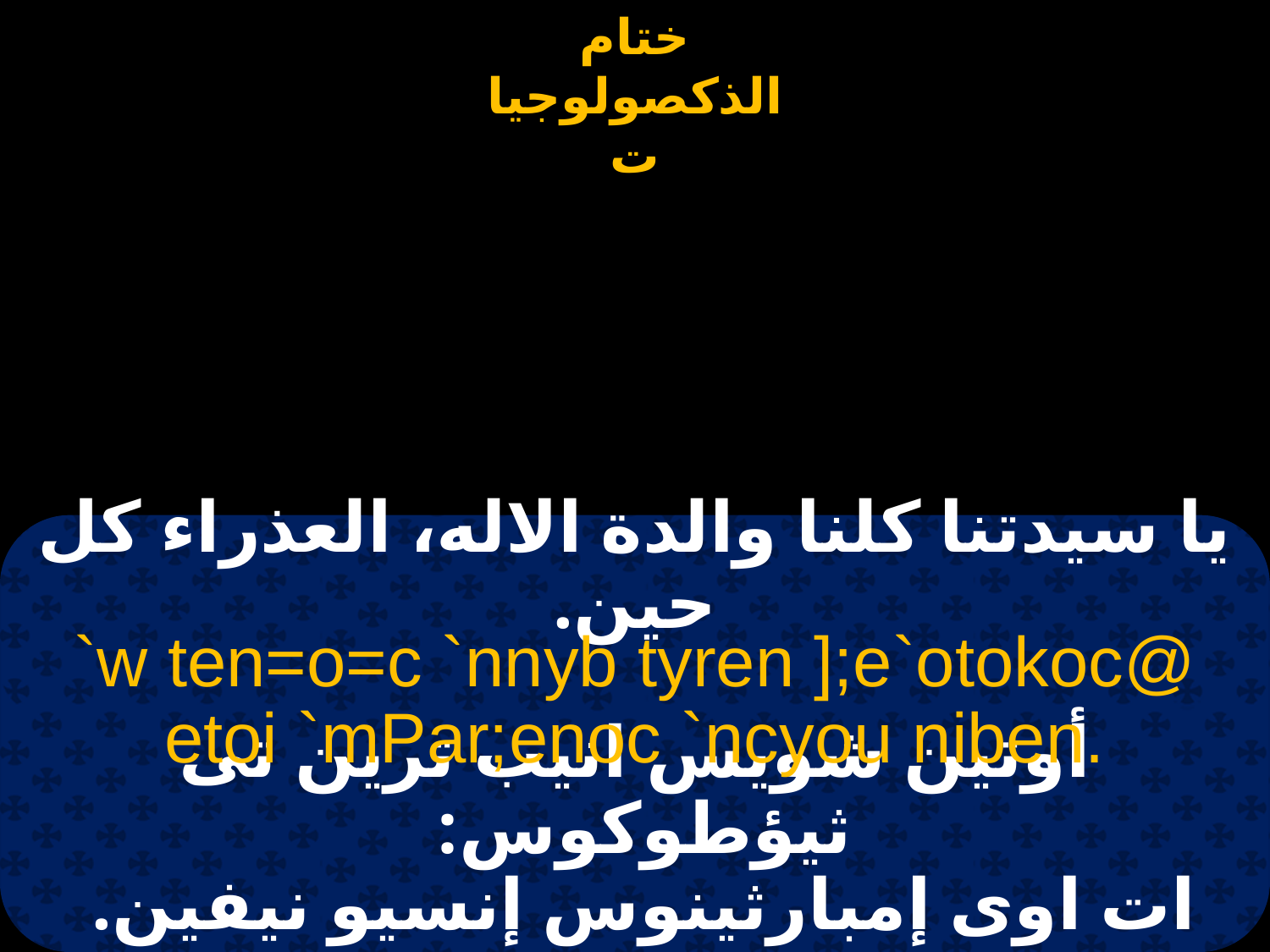

#
يا سيدتنا كلنا والدة الاله، العذراء كل حين.
`w ten=o=c `nnyb tyren ];e`otokoc@ etoi `mPar;enoc `ncyou niben.
أوتين شويس انيب ترين تى ثيؤطوكوس:
ات اوى إمبارثينوس إنسيو نيفين.